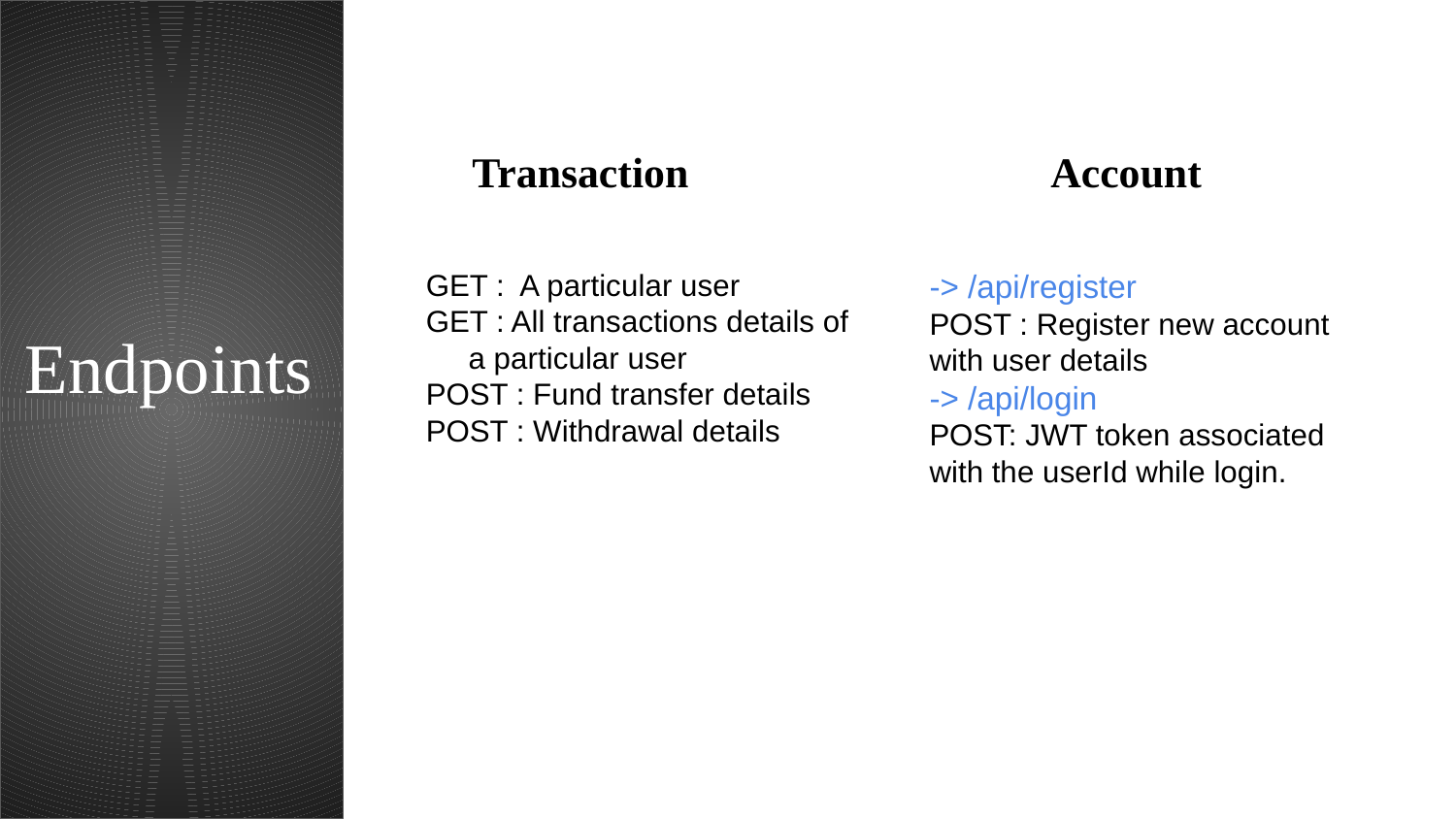

Transaction
Account
GET :  A particular user
GET : All transactions details of      a particular user
POST : Fund transfer details
POST : Withdrawal details
-> /api/register
POST : Register new account with user details
-> /api/login
POST: JWT token associated with the userId while login.

Endpoints